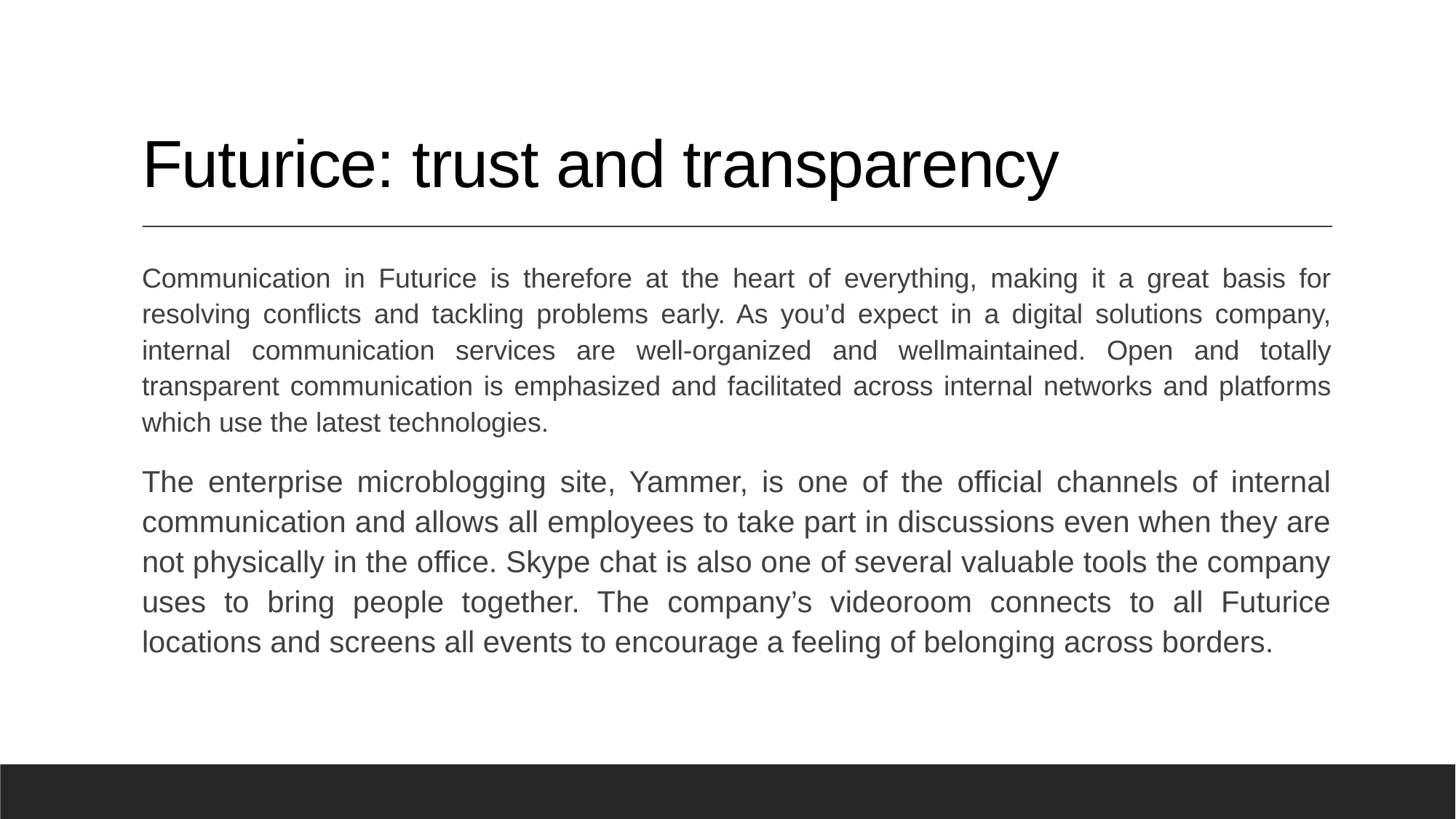

# Futurice: trust and transparency
Communication in Futurice is therefore at the heart of everything, making it a great basis for resolving conflicts and tackling problems early. As you’d expect in a digital solutions company, internal communication services are well-organized and wellmaintained. Open and totally transparent communication is emphasized and facilitated across internal networks and platforms which use the latest technologies.
The enterprise microblogging site, Yammer, is one of the official channels of internal communication and allows all employees to take part in discussions even when they are not physically in the office. Skype chat is also one of several valuable tools the company uses to bring people together. The company’s videoroom connects to all Futurice locations and screens all events to encourage a feeling of belonging across borders.